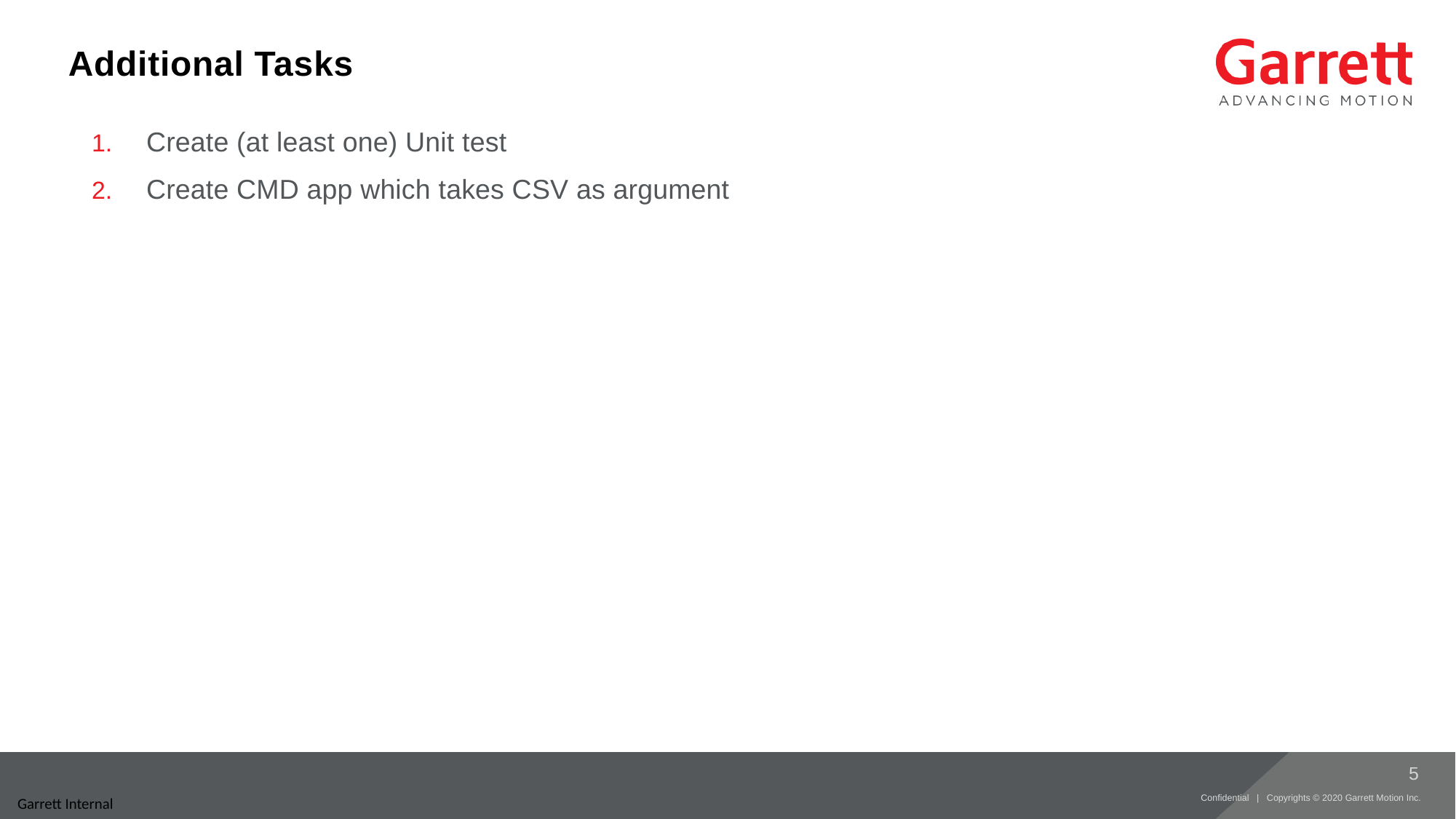

# Additional Tasks
Create (at least one) Unit test
Create CMD app which takes CSV as argument